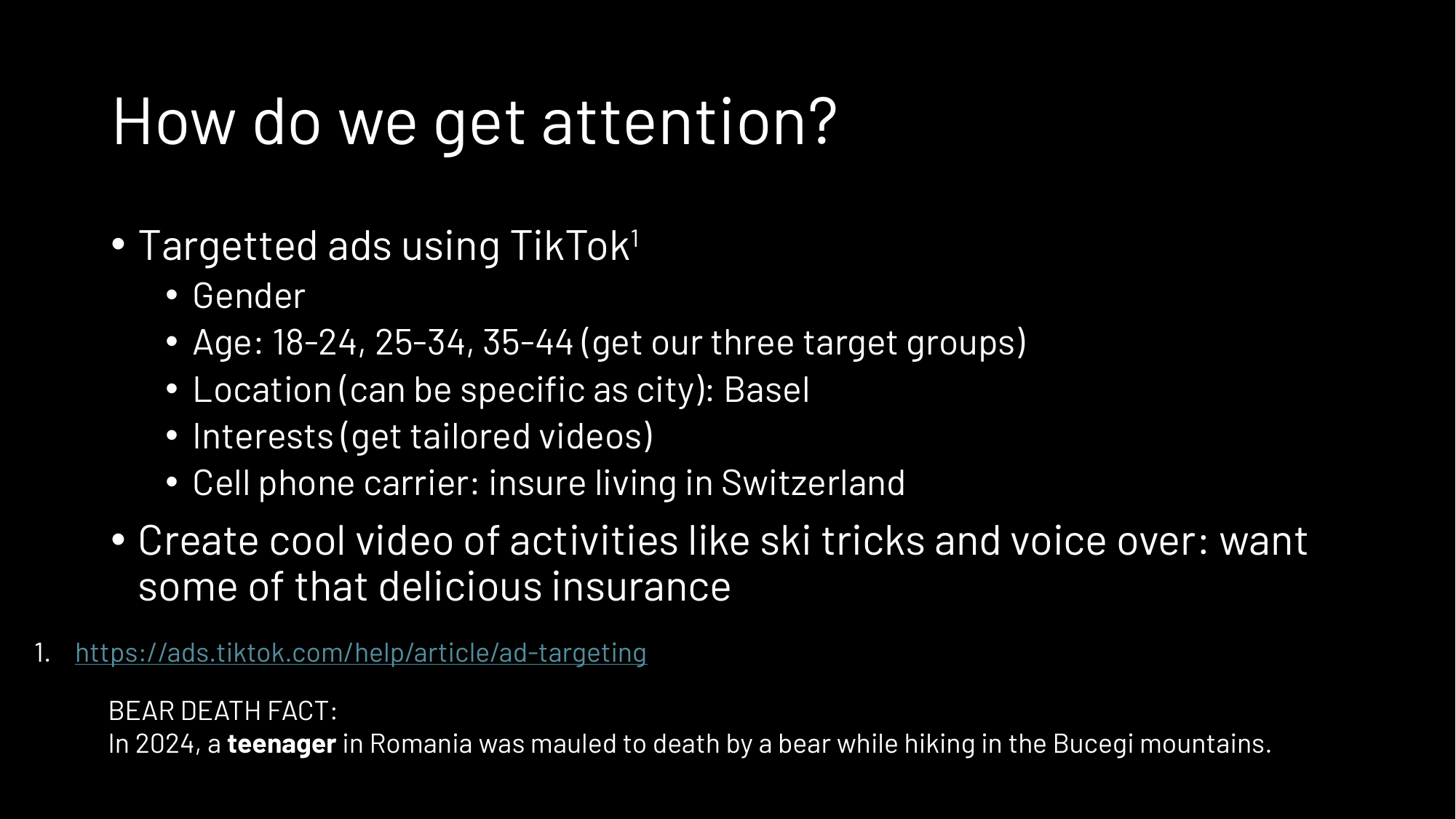

# How do we get attention?
Targetted ads using TikTok1
Gender
Age: 18-24, 25-34, 35-44 (get our three target groups)
Location (can be specific as city): Basel
Interests (get tailored videos)
Cell phone carrier: insure living in Switzerland
Create cool video of activities like ski tricks and voice over: want some of that delicious insurance
https://ads.tiktok.com/help/article/ad-targeting

BEAR DEATH FACT:
In 2024, a teenager in Romania was mauled to death by a bear while hiking in the Bucegi mountains.